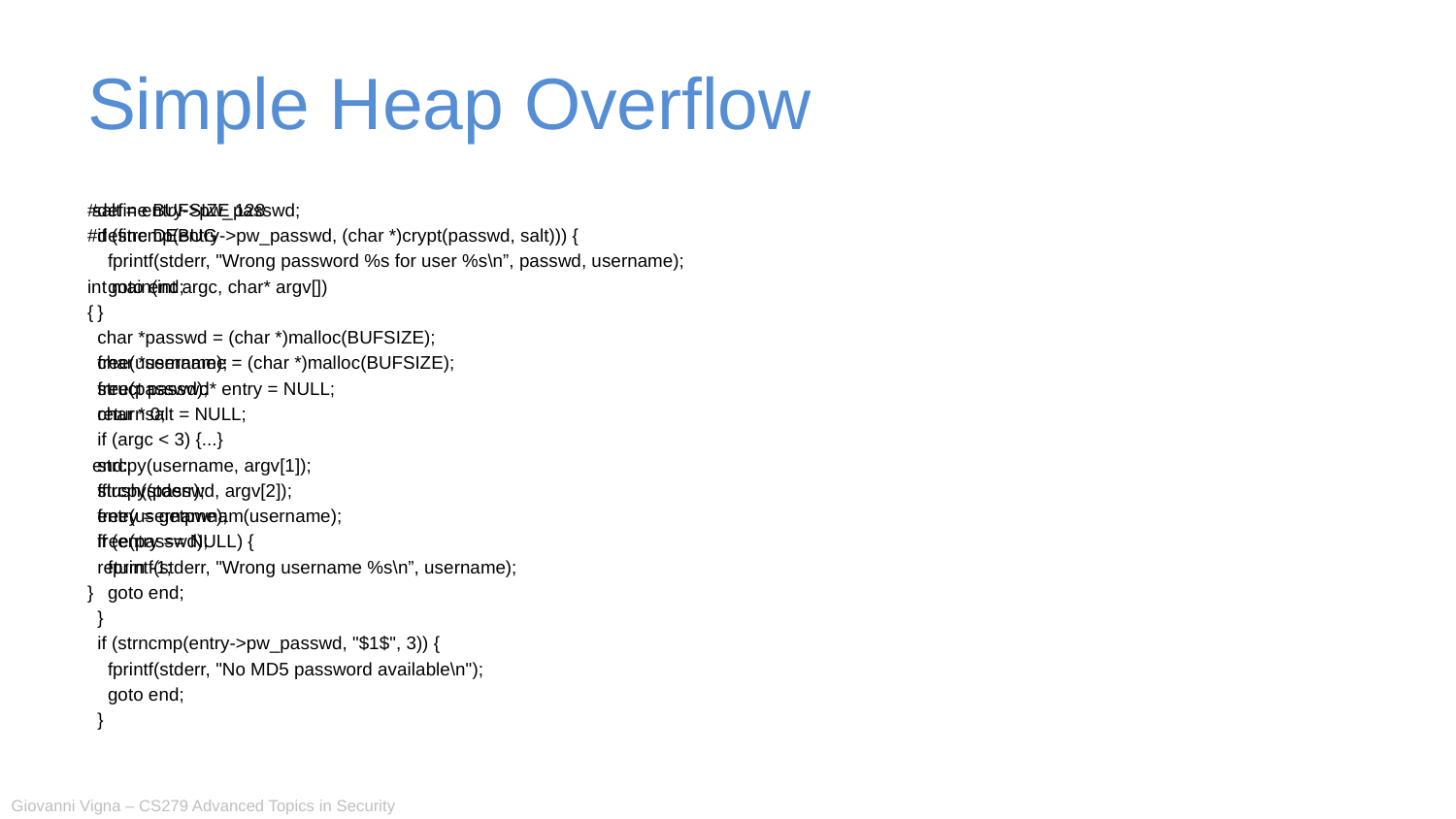

# Simple Heap Overflow
#define BUFSIZE 128
#define DEBUG

int main(int argc, char* argv[])
{
  char *passwd = (char *)malloc(BUFSIZE);
  char *username = (char *)malloc(BUFSIZE);
  struct passwd* entry = NULL;
  char *salt = NULL;
  if (argc < 3) {...}
  strcpy(username, argv[1]);
  strcpy(passwd, argv[2]);
  entry = getpwnam(username);
  if (entry == NULL) {
    fprintf(stderr, "Wrong username %s\n”, username);
    goto end;
  }
  if (strncmp(entry->pw_passwd, "$1$", 3)) {
    fprintf(stderr, "No MD5 password available\n");
    goto end;
  }
 salt = entry->pw_passwd;
  if (strcmp(entry->pw_passwd, (char *)crypt(passwd, salt))) {
    fprintf(stderr, "Wrong password %s for user %s\n”, passwd, username);
    goto end;
  }

  free(username);
  free(passwd);
  return 0;

 end:
  fflush(stderr);
  free(username);
  free(passwd);
  return -1;
}